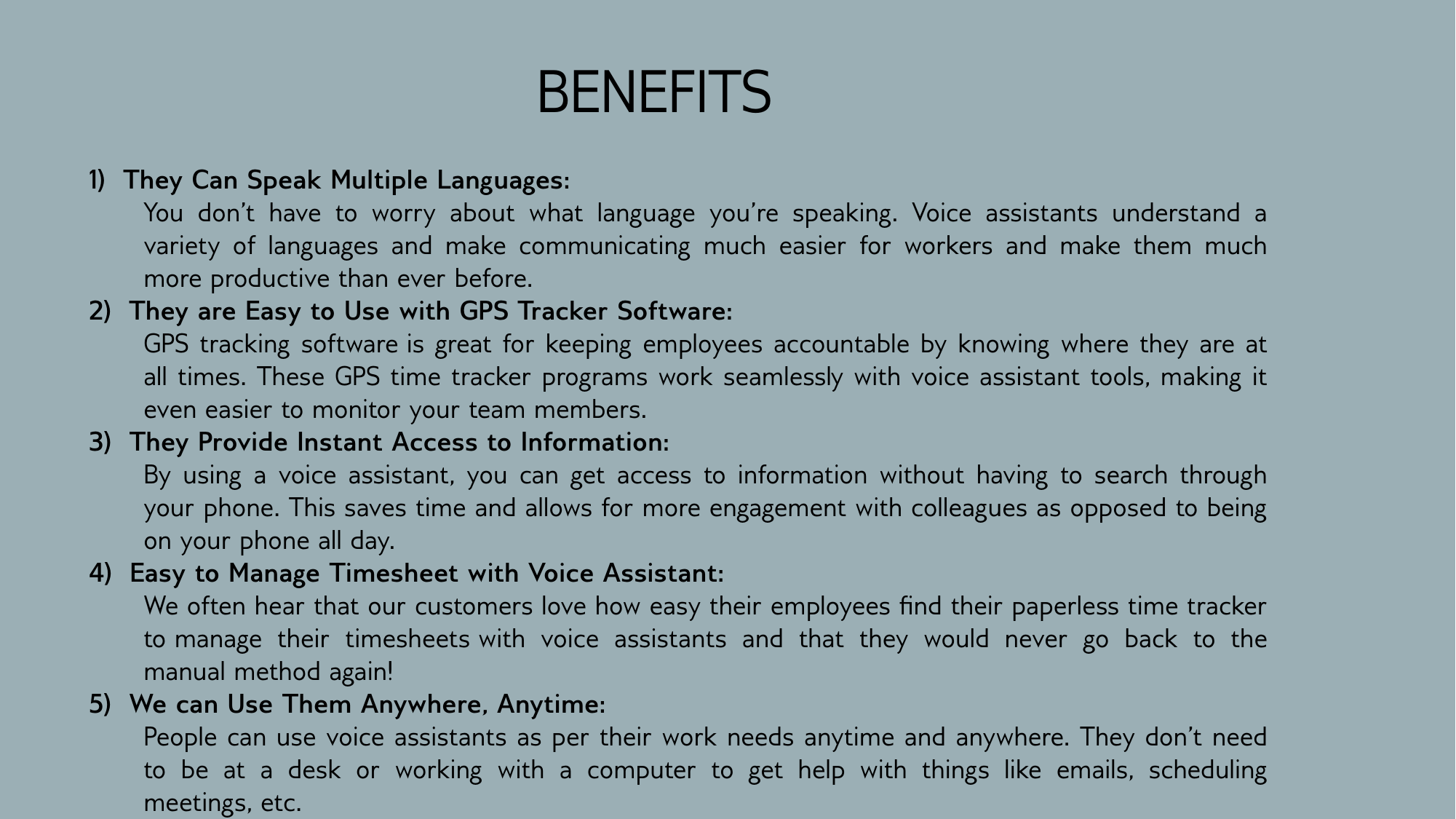

BENEFITS
1)  They Can Speak Multiple Languages:
You don’t have to worry about what language you’re speaking. Voice assistants understand a variety of languages and make communicating much easier for workers and make them much more productive than ever before.
2)  They are Easy to Use with GPS Tracker Software:
GPS tracking software is great for keeping employees accountable by knowing where they are at all times. These GPS time tracker programs work seamlessly with voice assistant tools, making it even easier to monitor your team members.
3)  They Provide Instant Access to Information:
By using a voice assistant, you can get access to information without having to search through your phone. This saves time and allows for more engagement with colleagues as opposed to being on your phone all day.
4)  Easy to Manage Timesheet with Voice Assistant:
We often hear that our customers love how easy their employees find their paperless time tracker to manage their timesheets with voice assistants and that they would never go back to the manual method again!
5)  We can Use Them Anywhere, Anytime:
People can use voice assistants as per their work needs anytime and anywhere. They don’t need to be at a desk or working with a computer to get help with things like emails, scheduling meetings, etc.